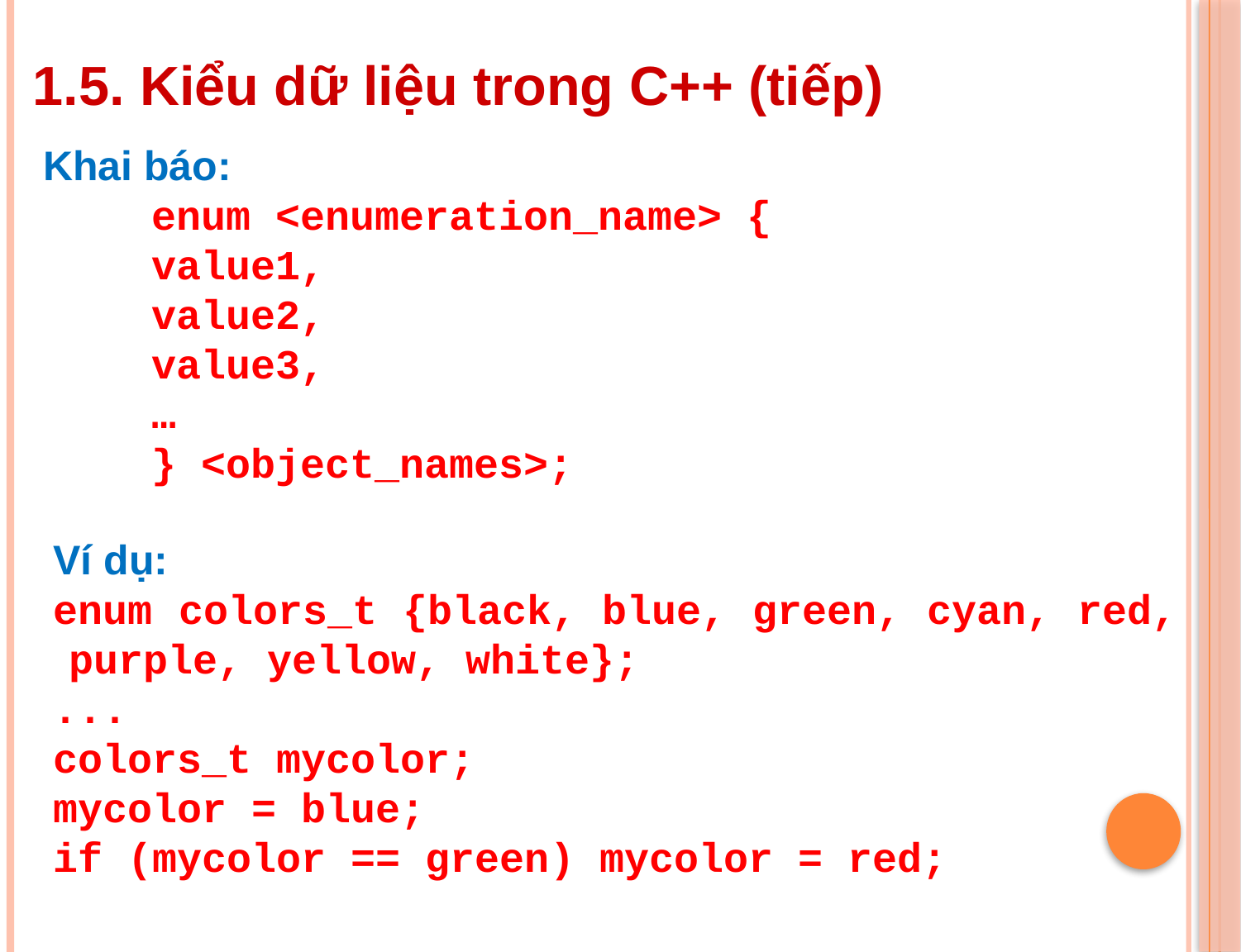

1.5. Kiểu dữ liệu trong C++ (tiếp)
Khai báo:
enum <enumeration_name> {
value1,
value2,
value3,
…
} <object_names>;
Ví dụ:
enum colors_t {black, blue, green, cyan, red, purple, yellow, white};
...
colors_t mycolor;
mycolor = blue;
if (mycolor == green) mycolor = red;